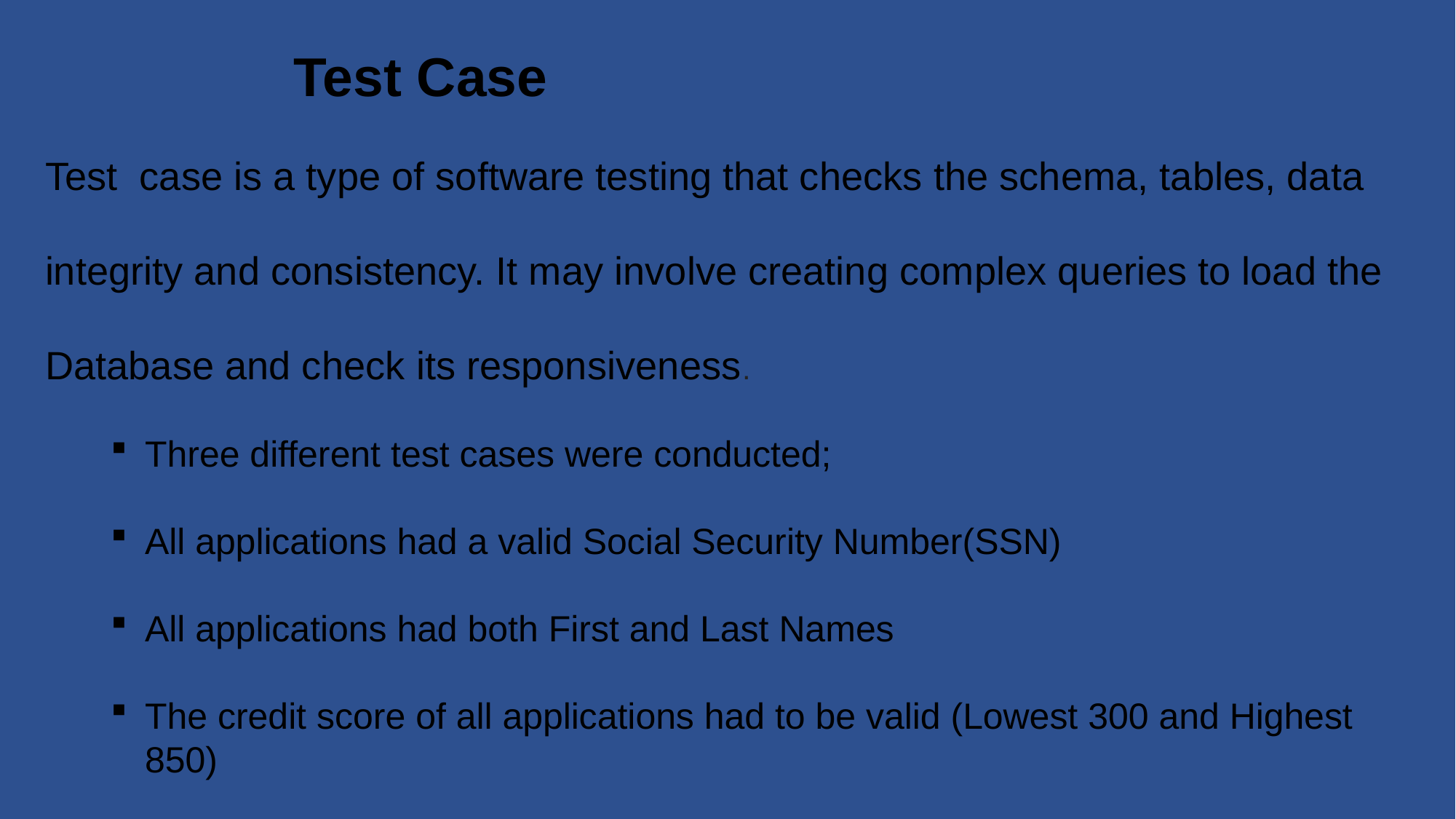

# Test Case
Test  case is a type of software testing that checks the schema, tables, data integrity and consistency. It may involve creating complex queries to load the Database and check its responsiveness.
Three different test cases were conducted;

All applications had a valid Social Security Number(SSN)

All applications had both First and Last Names

The credit score of all applications had to be valid (Lowest 300 and Highest 850)